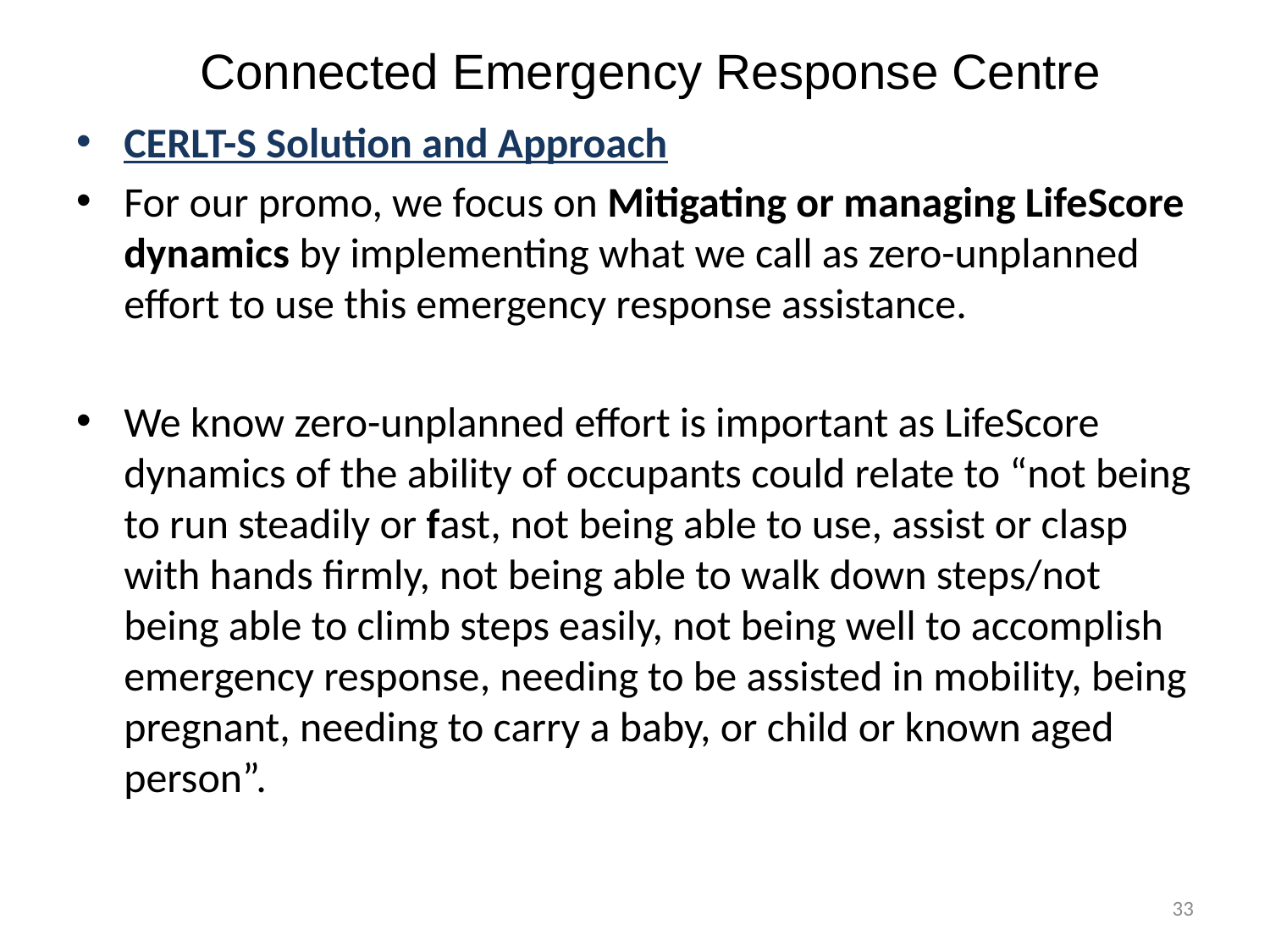

# Connected Emergency Response Centre
CERLT-S Solution and Approach
For our promo, we focus on Mitigating or managing LifeScore dynamics by implementing what we call as zero-unplanned effort to use this emergency response assistance.

We know zero-unplanned effort is important as LifeScore dynamics of the ability of occupants could relate to “not being to run steadily or fast, not being able to use, assist or clasp with hands firmly, not being able to walk down steps/not being able to climb steps easily, not being well to accomplish emergency response, needing to be assisted in mobility, being pregnant, needing to carry a baby, or child or known aged person”.

 33